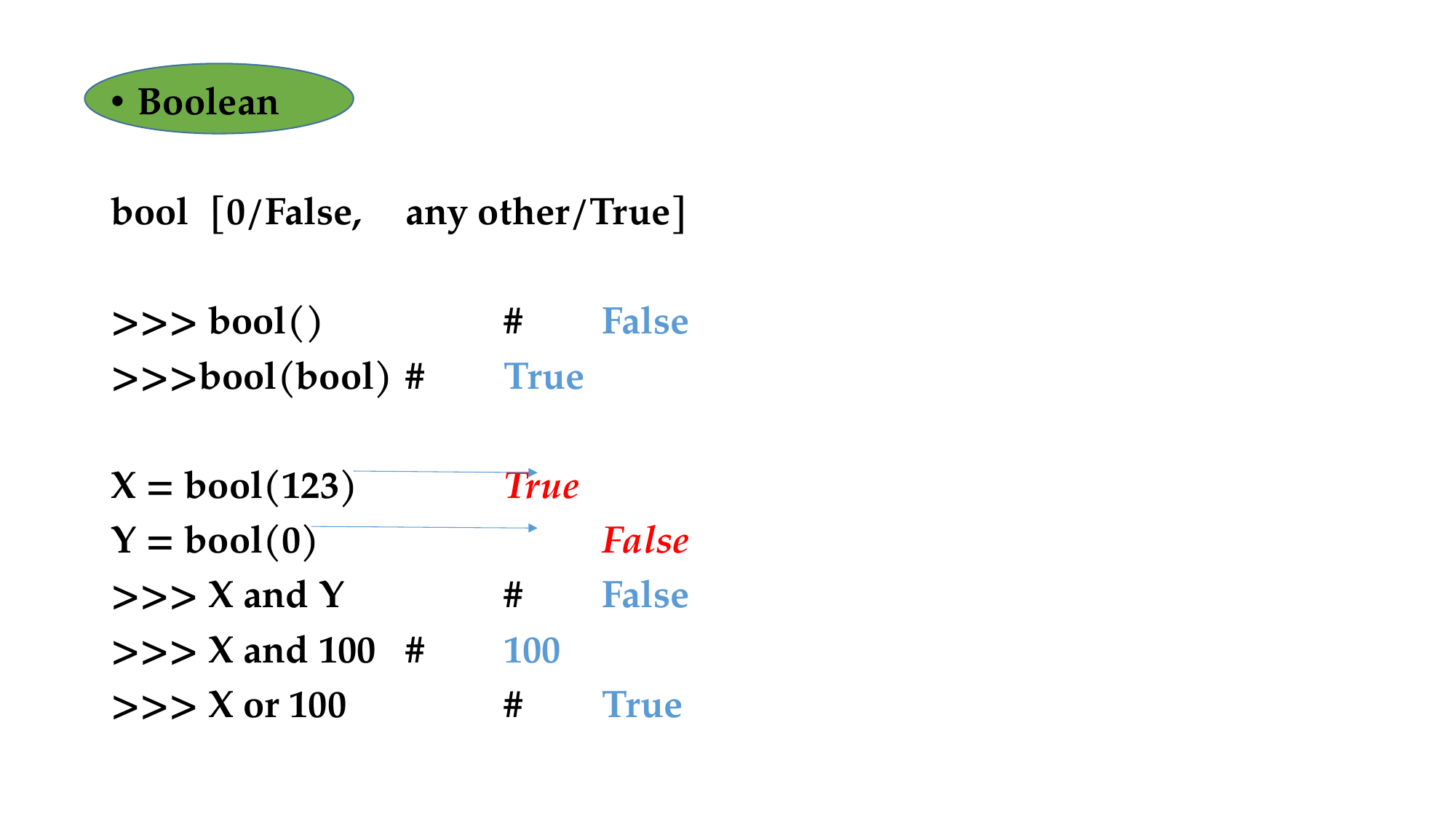

Boolean

bool 	[0/False,	any other/True]

>>> bool()		#	False
>>>bool(bool)	#	True

X = bool(123)		True
Y = bool(0)			False
>>> X and Y		#	False
>>> X and 100	#	100
>>> X or 100		#	True